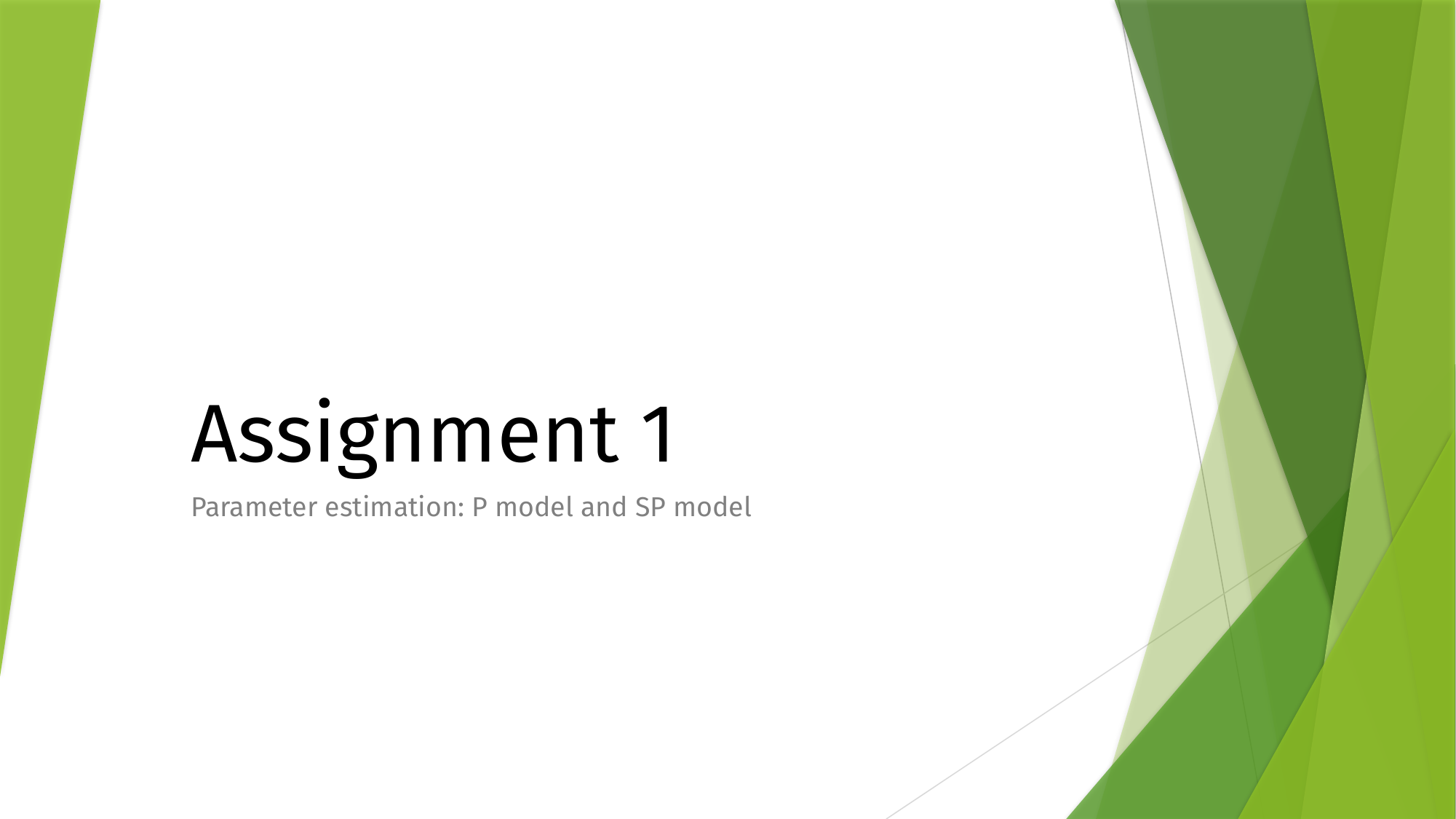

# Assignment 1
Parameter estimation: P model and SP model